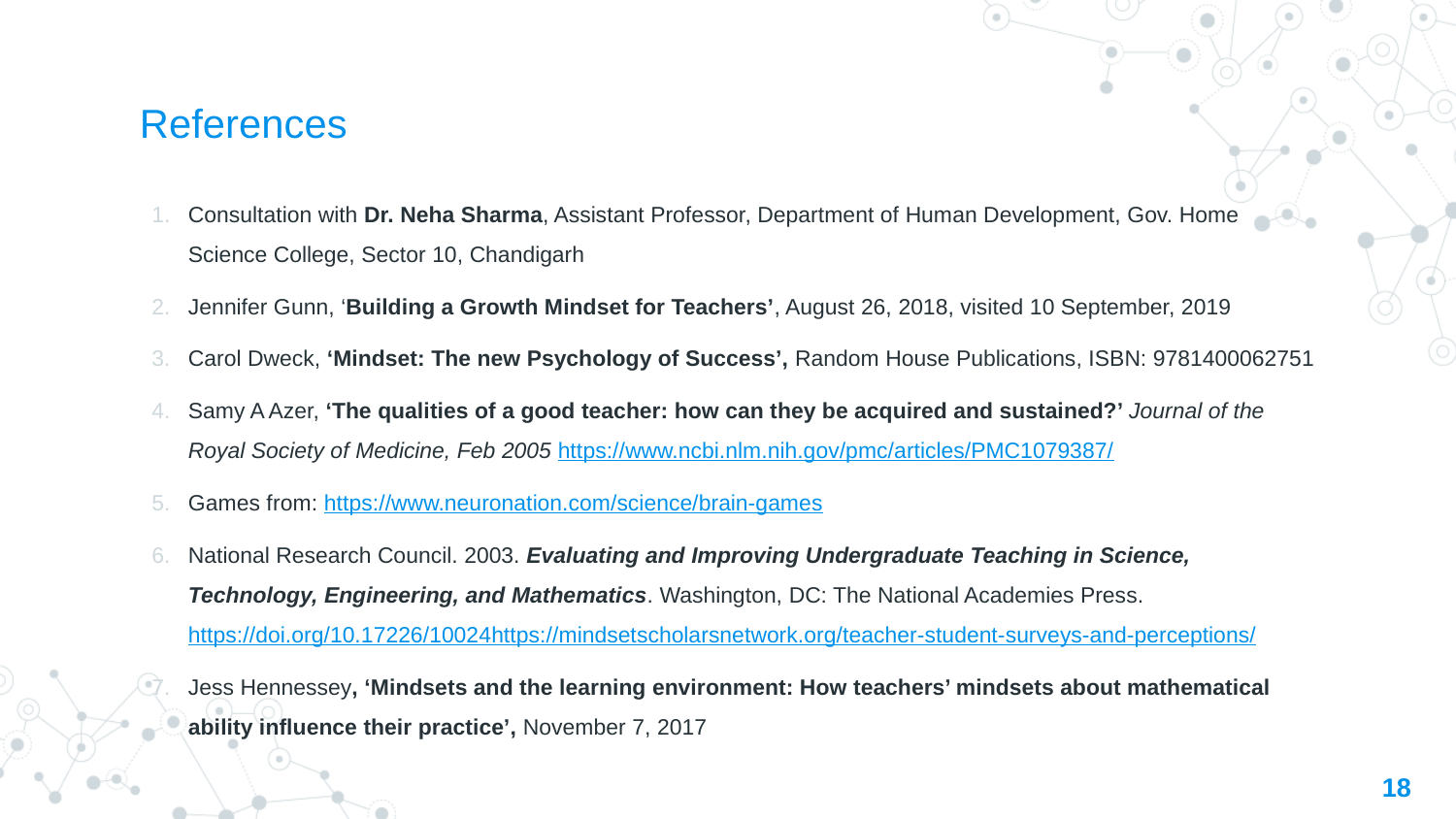

# References
Consultation with Dr. Neha Sharma, Assistant Professor, Department of Human Development, Gov. Home Science College, Sector 10, Chandigarh
Jennifer Gunn, ‘Building a Growth Mindset for Teachers’, August 26, 2018, visited 10 September, 2019
Carol Dweck, ‘Mindset: The new Psychology of Success’, Random House Publications, ISBN: 9781400062751
Samy A Azer, ‘The qualities of a good teacher: how can they be acquired and sustained?’ Journal of the Royal Society of Medicine, Feb 2005 https://www.ncbi.nlm.nih.gov/pmc/articles/PMC1079387/
Games from: https://www.neuronation.com/science/brain-games
National Research Council. 2003. Evaluating and Improving Undergraduate Teaching in Science, Technology, Engineering, and Mathematics. Washington, DC: The National Academies Press. https://doi.org/10.17226/10024https://mindsetscholarsnetwork.org/teacher-student-surveys-and-perceptions/
Jess Hennessey, ‘Mindsets and the learning environment: How teachers’ mindsets about mathematical ability influence their practice’, November 7, 2017

18